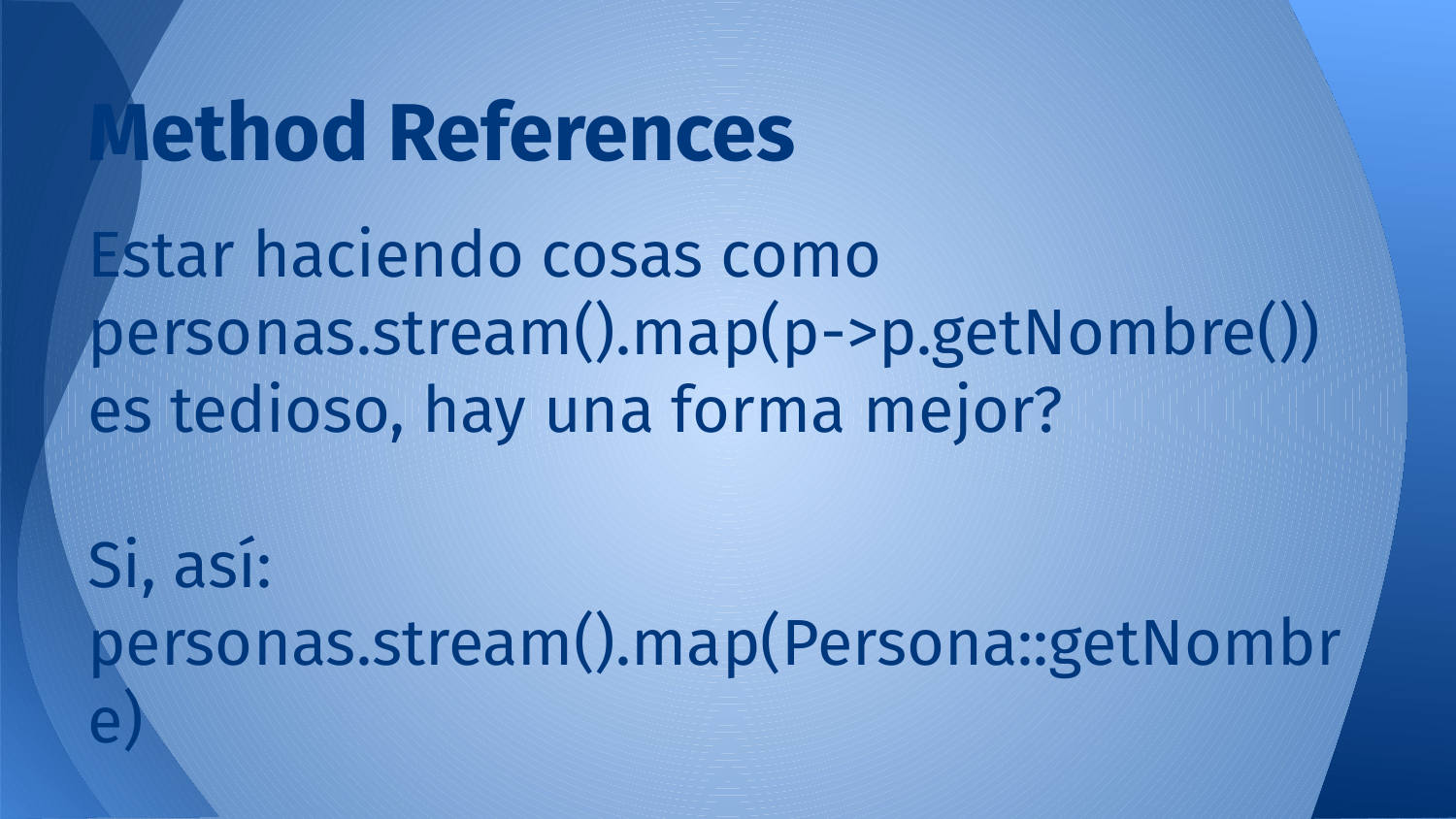

# Method References
Estar haciendo cosas como
personas.stream().map(p->p.getNombre())
es tedioso, hay una forma mejor?

Si, así:
personas.stream().map(Persona::getNombre)